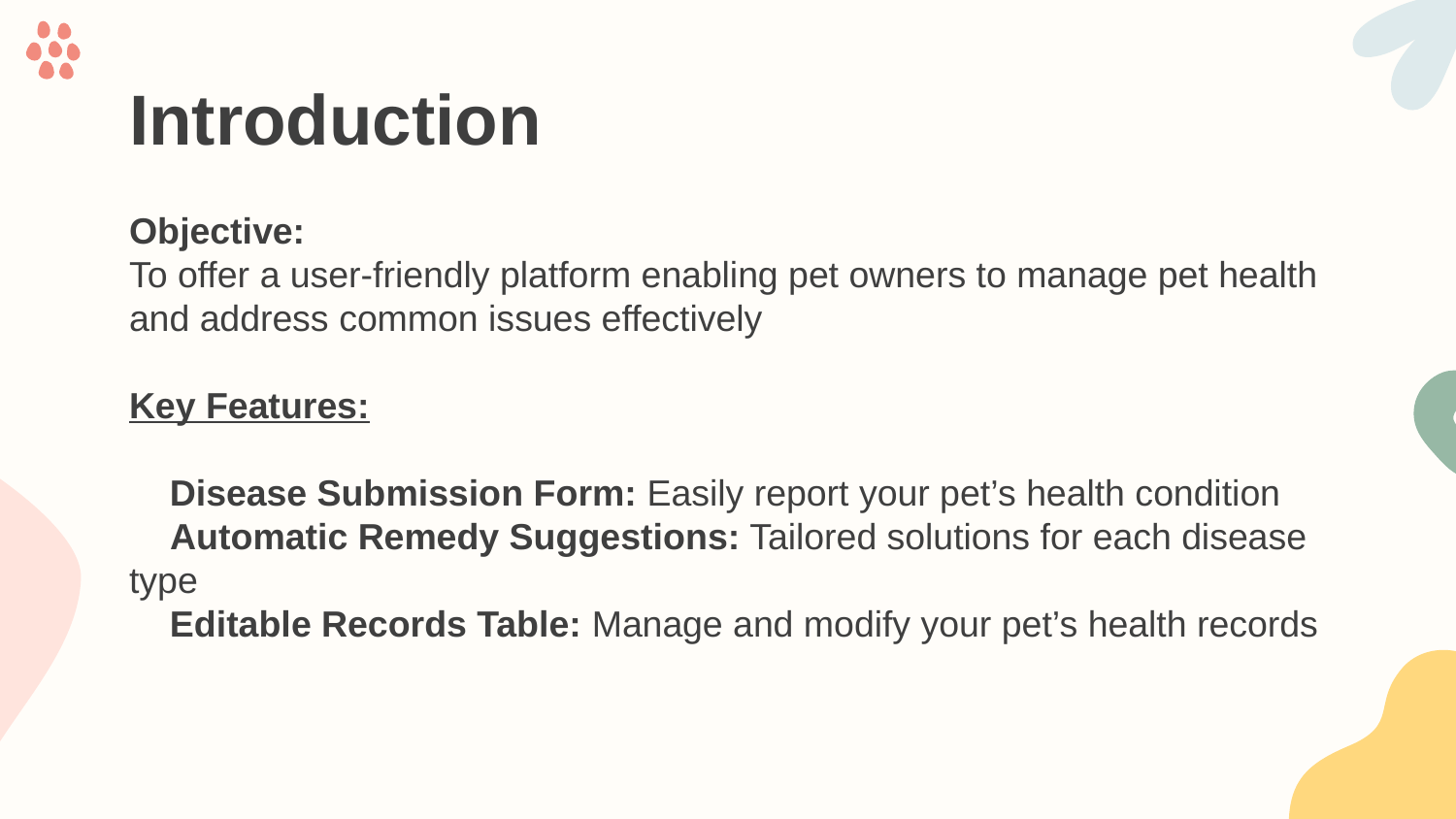

# Introduction
Objective:
To offer a user-friendly platform enabling pet owners to manage pet health and address common issues effectively

Key Features:

    Disease Submission Form: Easily report your pet’s health condition
    Automatic Remedy Suggestions: Tailored solutions for each disease type
    Editable Records Table: Manage and modify your pet’s health records